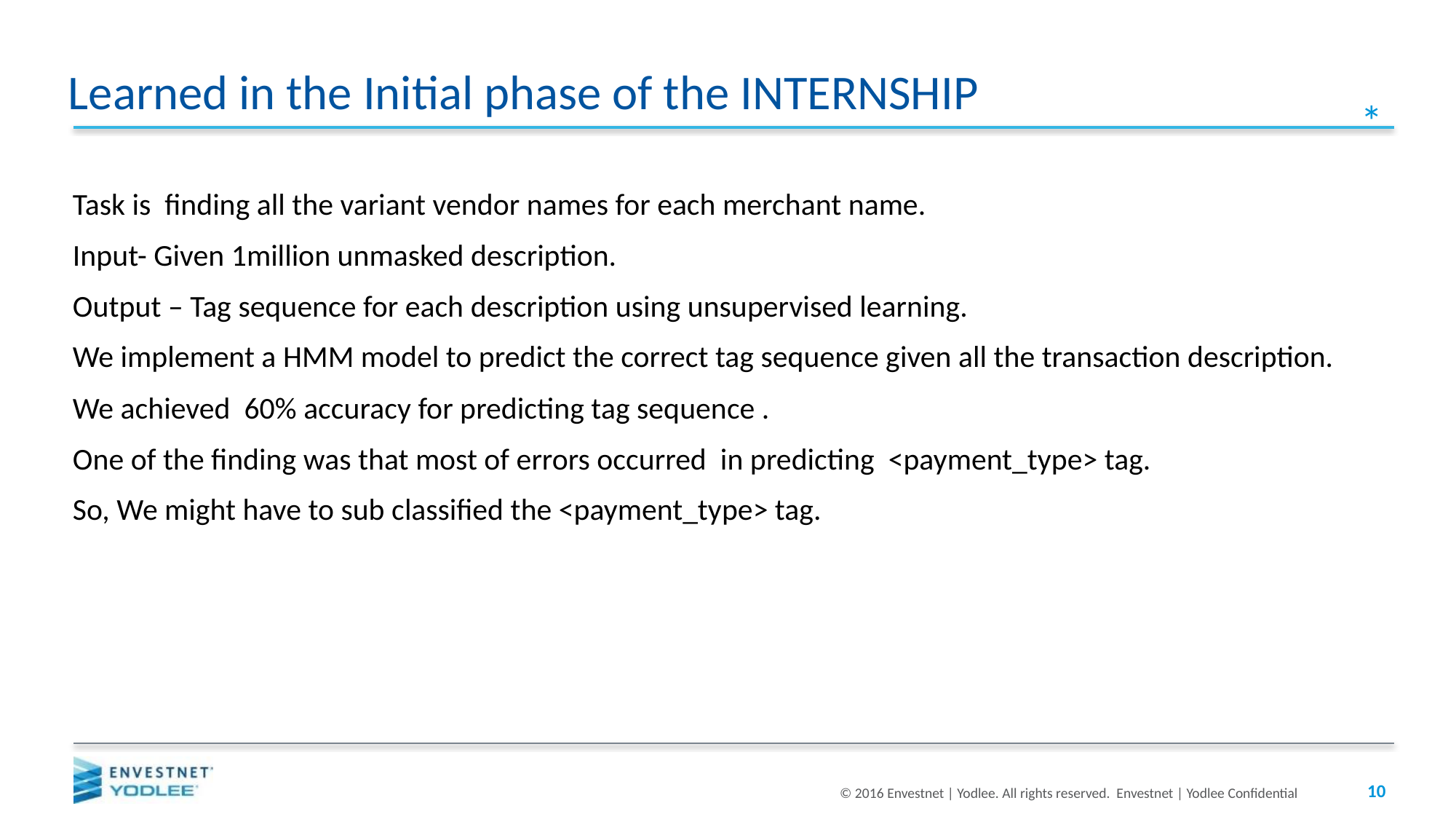

# Learned in the Initial phase of the INTERNSHIP
*
Task is  finding all the variant vendor names for each merchant name.
Input- Given 1million unmasked description.
Output – Tag sequence for each description using unsupervised learning.
We implement a HMM model to predict the correct tag sequence given all the transaction description.
We achieved  60% accuracy for predicting tag sequence .
One of the finding was that most of errors occurred  in predicting  <payment_type> tag.
So, We might have to sub classified the <payment_type> tag.